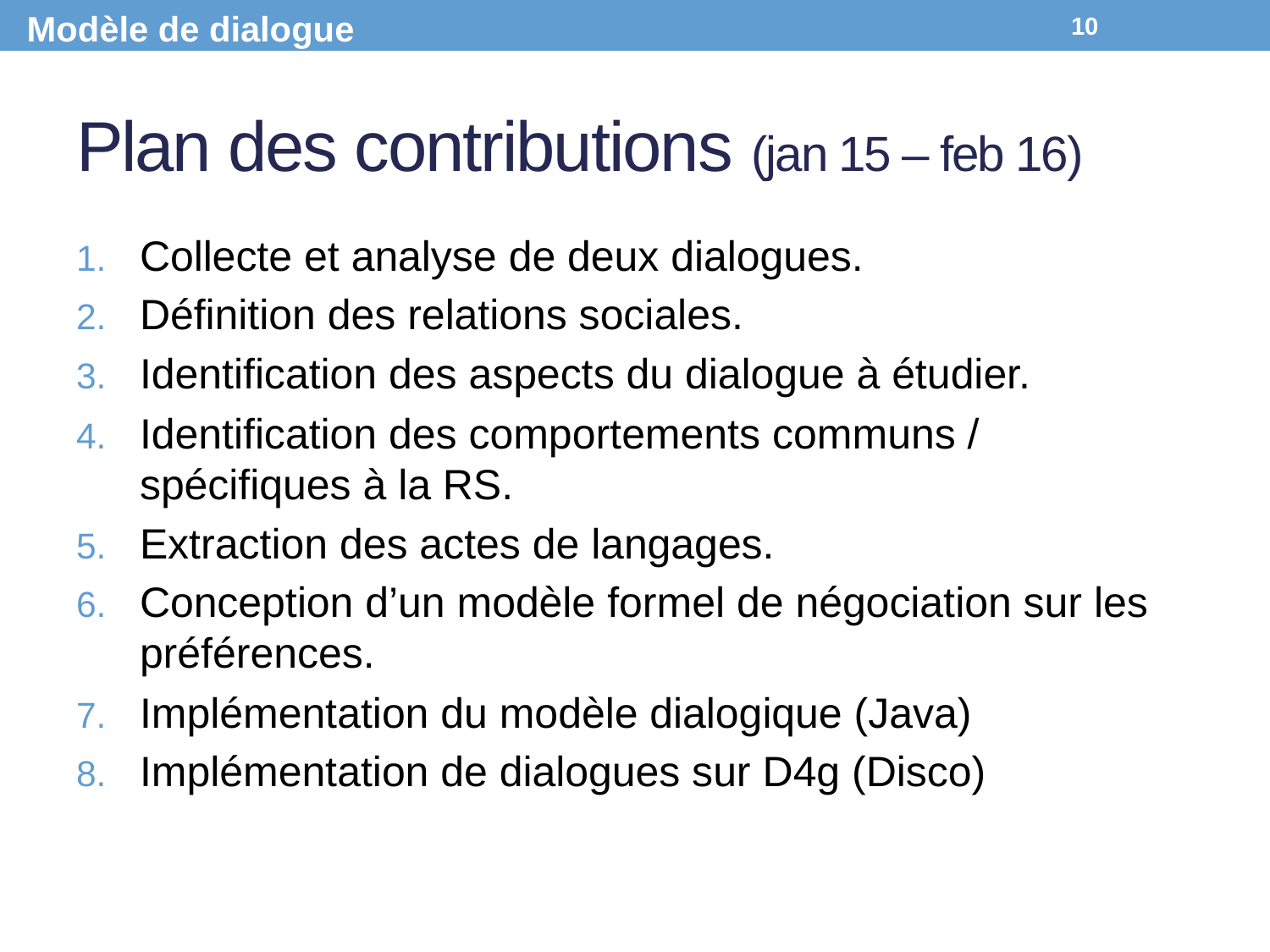

Modèle de dialogue
10
# Plan des contributions (jan 15 – feb 16)
Collecte et analyse de deux dialogues.
Définition des relations sociales.
Identification des aspects du dialogue à étudier.
Identification des comportements communs / spécifiques à la RS.
Extraction des actes de langages.
Conception d’un modèle formel de négociation sur les préférences.
Implémentation du modèle dialogique (Java)
Implémentation de dialogues sur D4g (Disco)